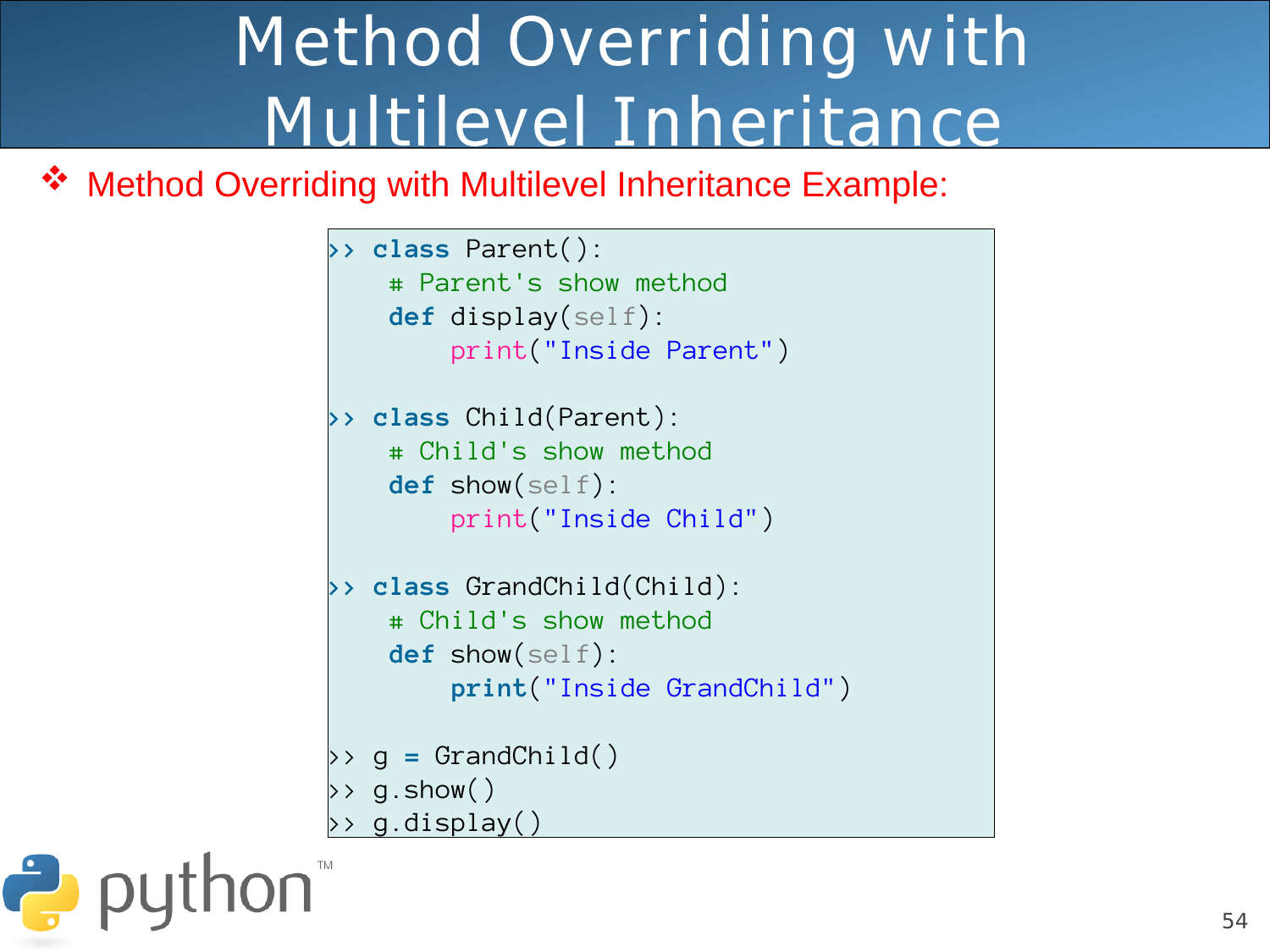

# Method Overriding with Multilevel Inheritance
Method Overriding with Multilevel Inheritance Example:

>> class Parent():
    # Parent's show method
    def display(self):
        print("Inside Parent")

>> class Child(Parent):
    # Child's show method
    def show(self):
        print("Inside Child")

>> class GrandChild(Child):
    # Child's show method
    def show(self):
        print("Inside GrandChild")

>> g = GrandChild()
>> g.show()
>> g.display()